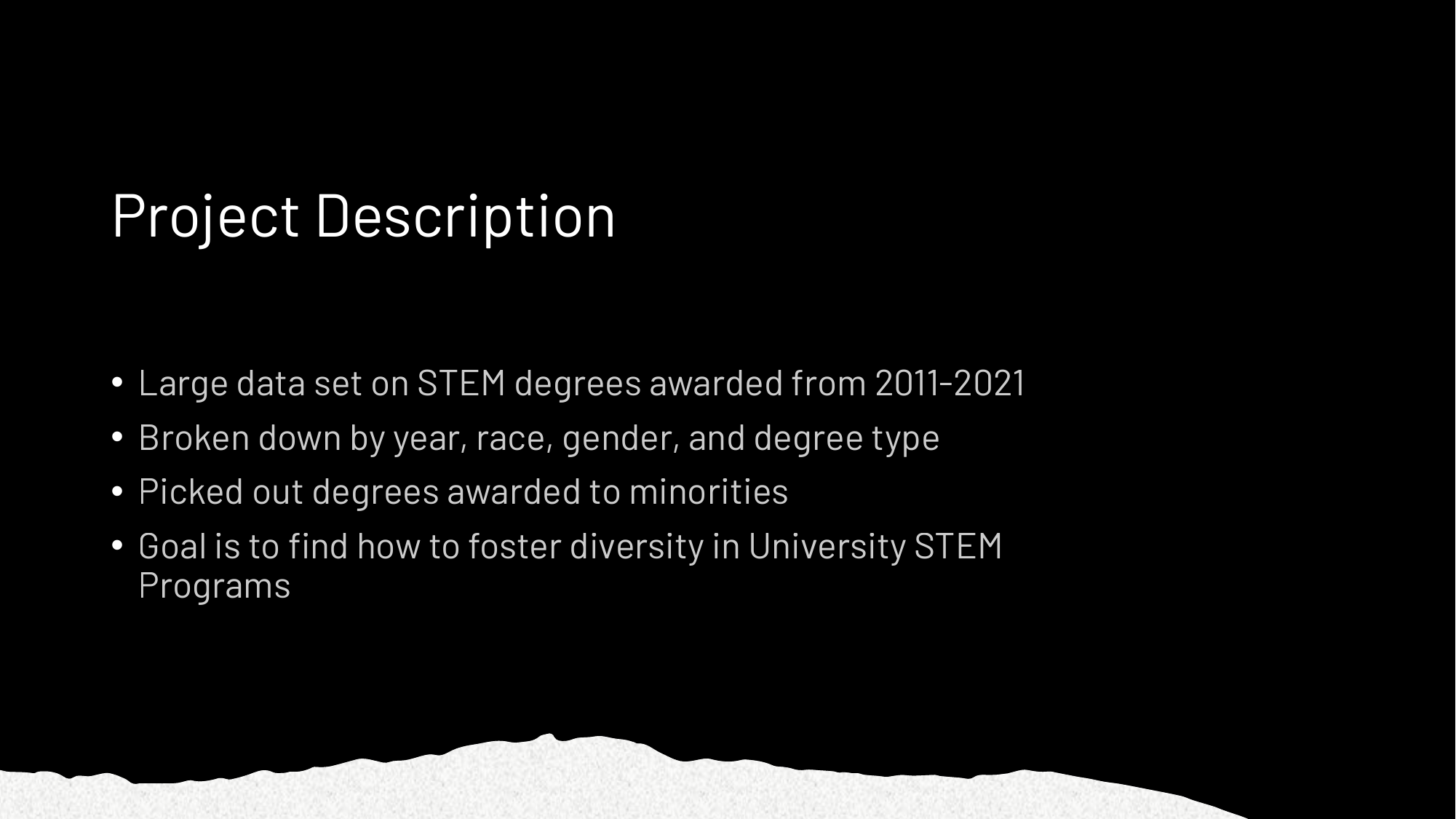

# Project Description
Large data set on STEM degrees awarded from 2011-2021
Broken down by year, race, gender, and degree type
Picked out degrees awarded to minorities
Goal is to find how to foster diversity in University STEM Programs